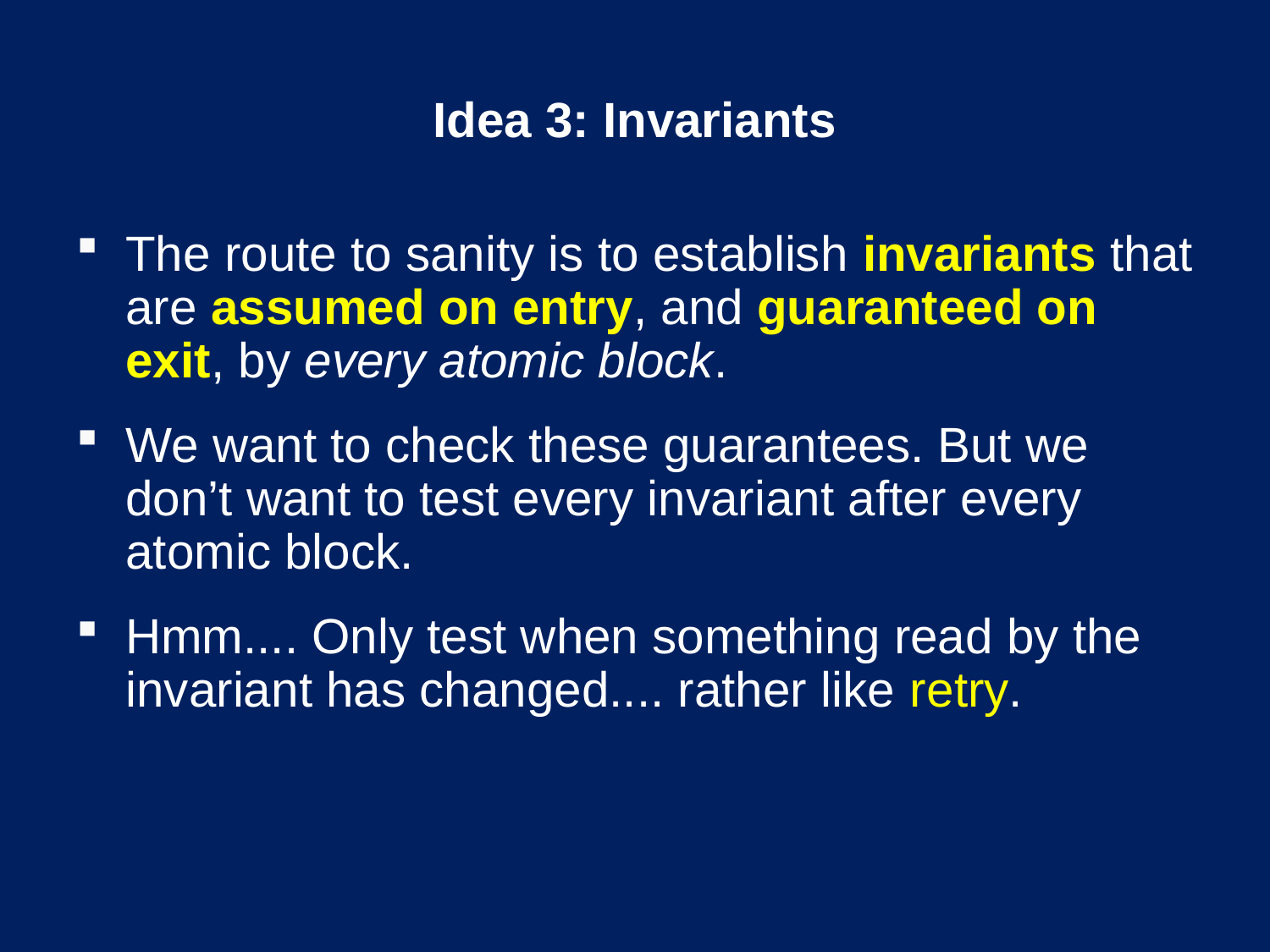

# Idea 3: Invariants
The route to sanity is to establish invariants that are assumed on entry, and guaranteed on exit, by every atomic block.
We want to check these guarantees. But we don’t want to test every invariant after every atomic block.
Hmm.... Only test when something read by the invariant has changed.... rather like retry.